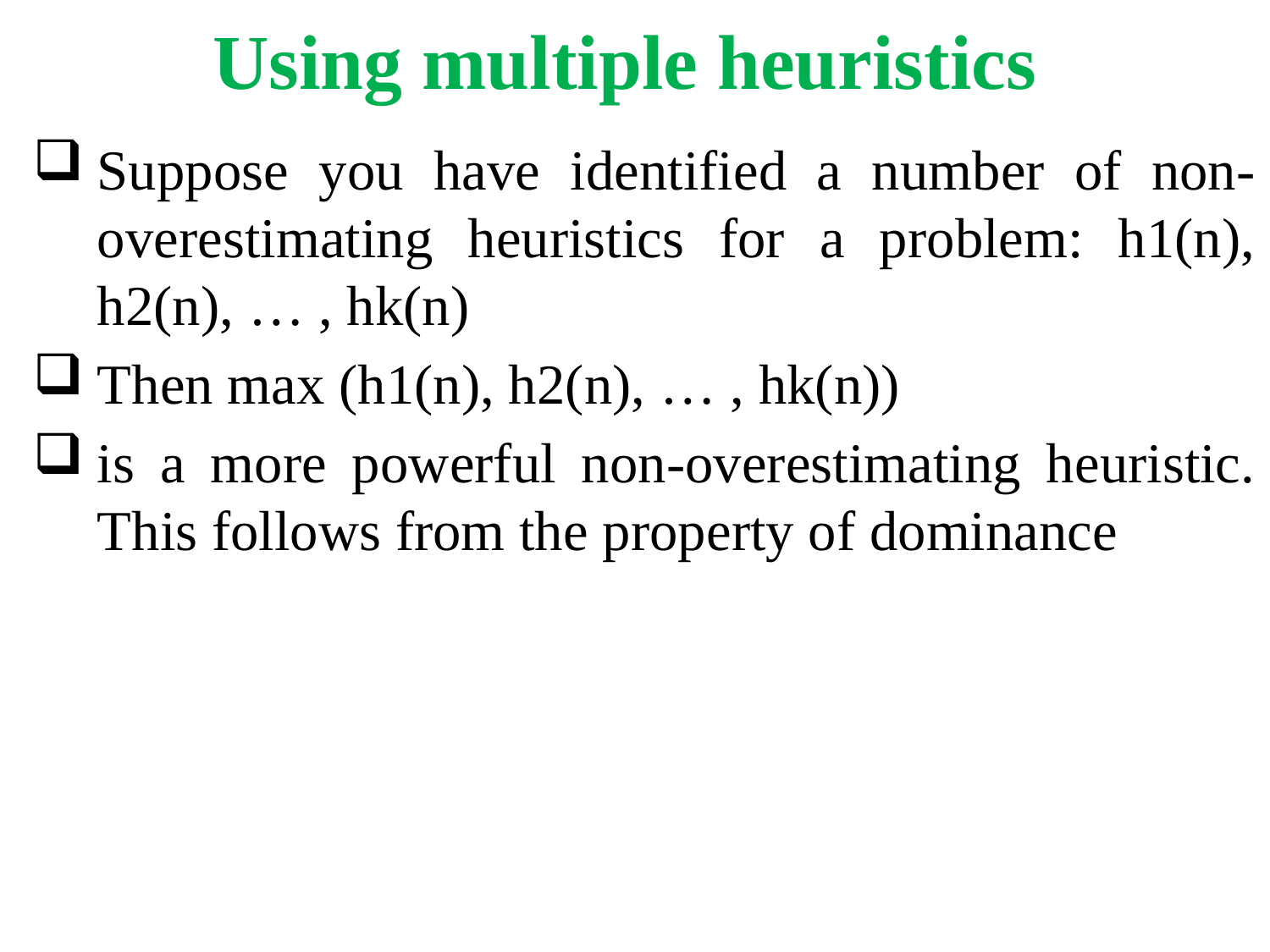

# Using multiple heuristics
Suppose you have identified a number of non-overestimating heuristics for a problem: h1(n), h2(n), … , hk(n)
Then max (h1(n), h2(n), … , hk(n))
is a more powerful non-overestimating heuristic. This follows from the property of dominance